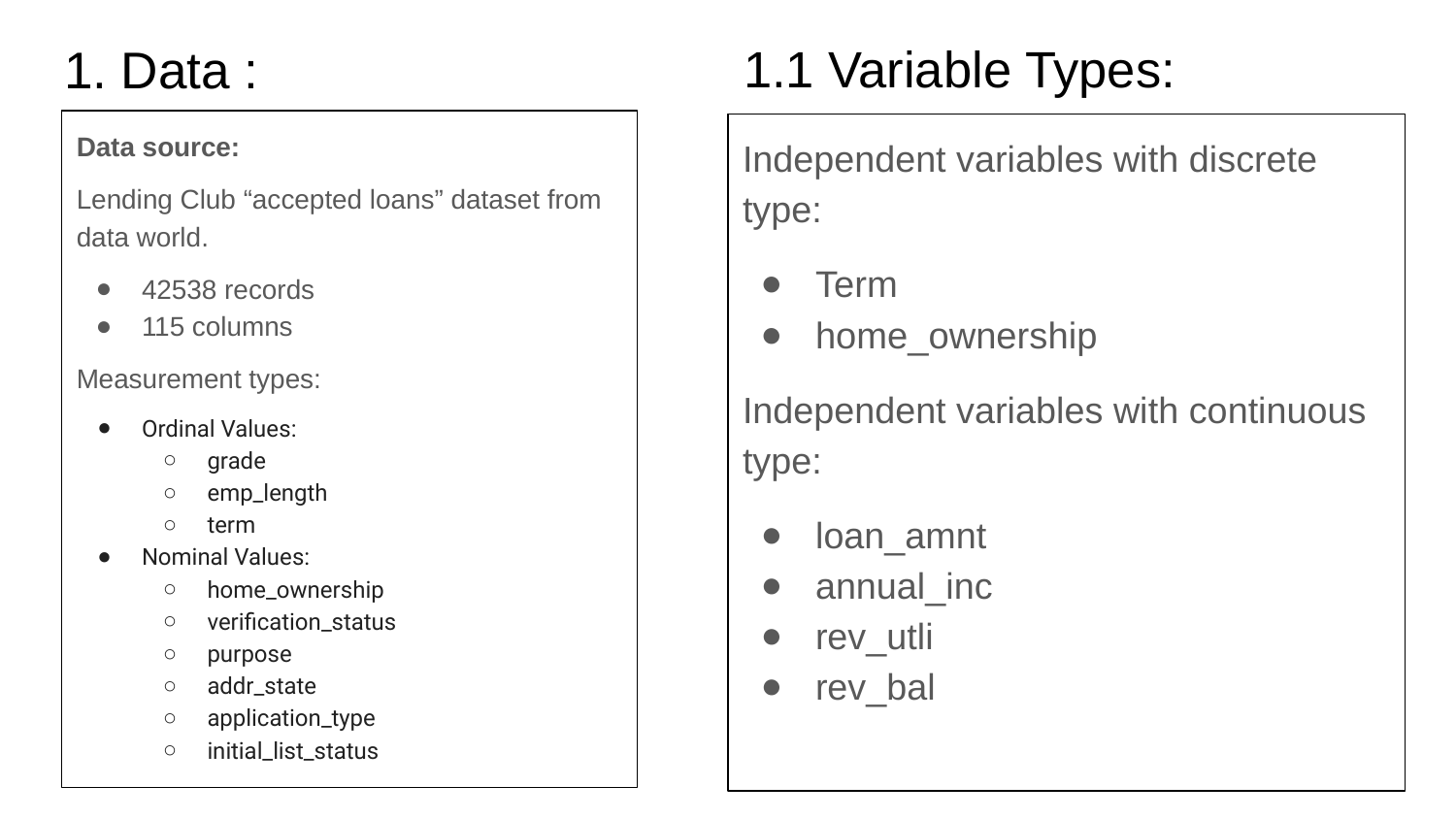

# 1. Data :

1.1 Variable Types:

Data source:
Lending Club “accepted loans” dataset from data world.
42538 records
115 columns
Measurement types:
Ordinal Values:
grade
emp_length
term
Nominal Values:
home_ownership
verification_status
purpose
addr_state
application_type
initial_list_status
Independent variables with discrete type:
Term
home_ownership
Independent variables with continuous type:
loan_amnt
annual_inc
rev_utli
rev_bal